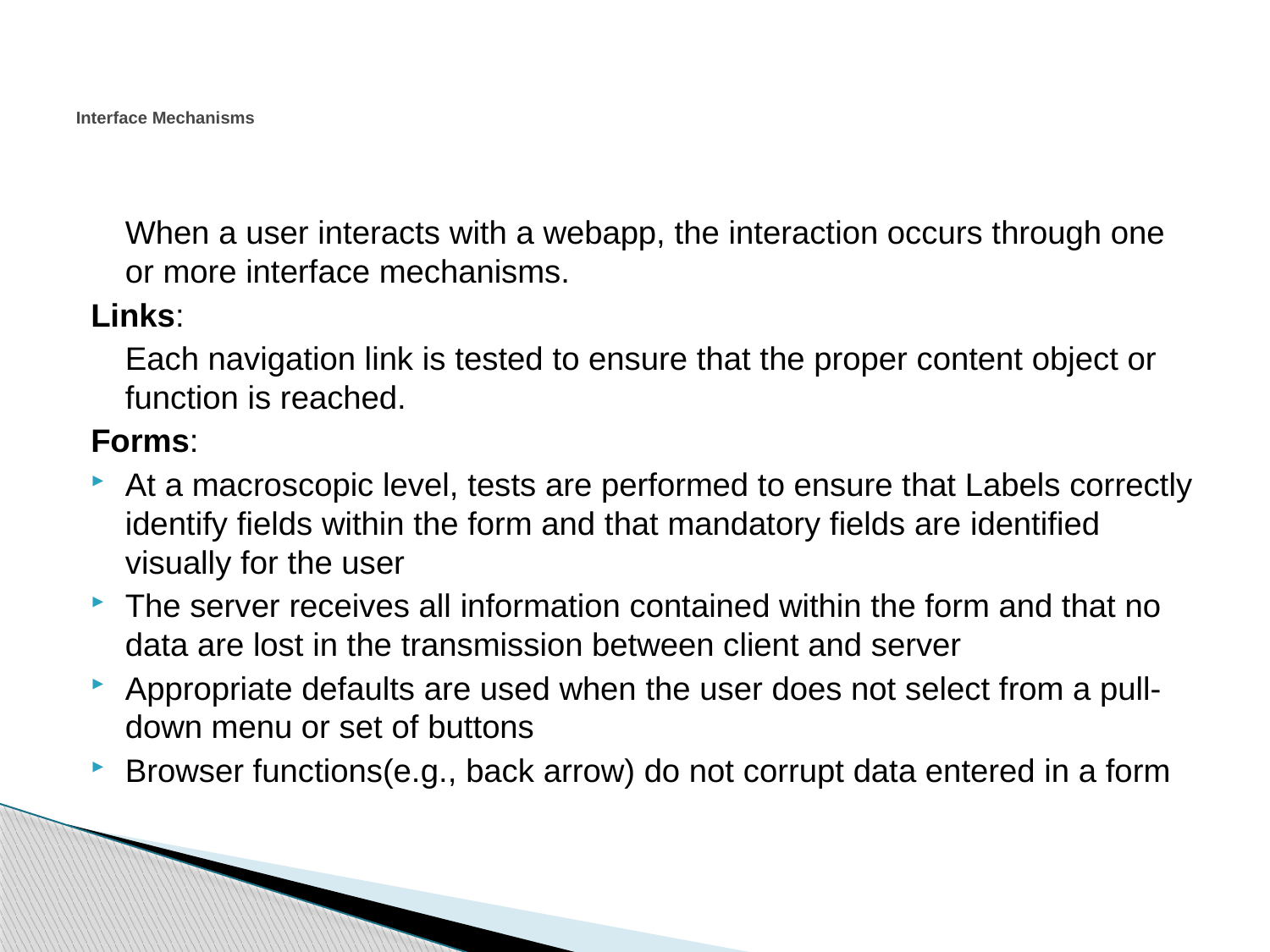

# Interface Mechanisms
	When a user interacts with a webapp, the interaction occurs through one or more interface mechanisms.
Links:
  	Each navigation link is tested to ensure that the proper content object or function is reached.
Forms:
At a macroscopic level, tests are performed to ensure that Labels correctly identify fields within the form and that mandatory fields are identified visually for the user
The server receives all information contained within the form and that no data are lost in the transmission between client and server
Appropriate defaults are used when the user does not select from a pull-down menu or set of buttons
Browser functions(e.g., back arrow) do not corrupt data entered in a form